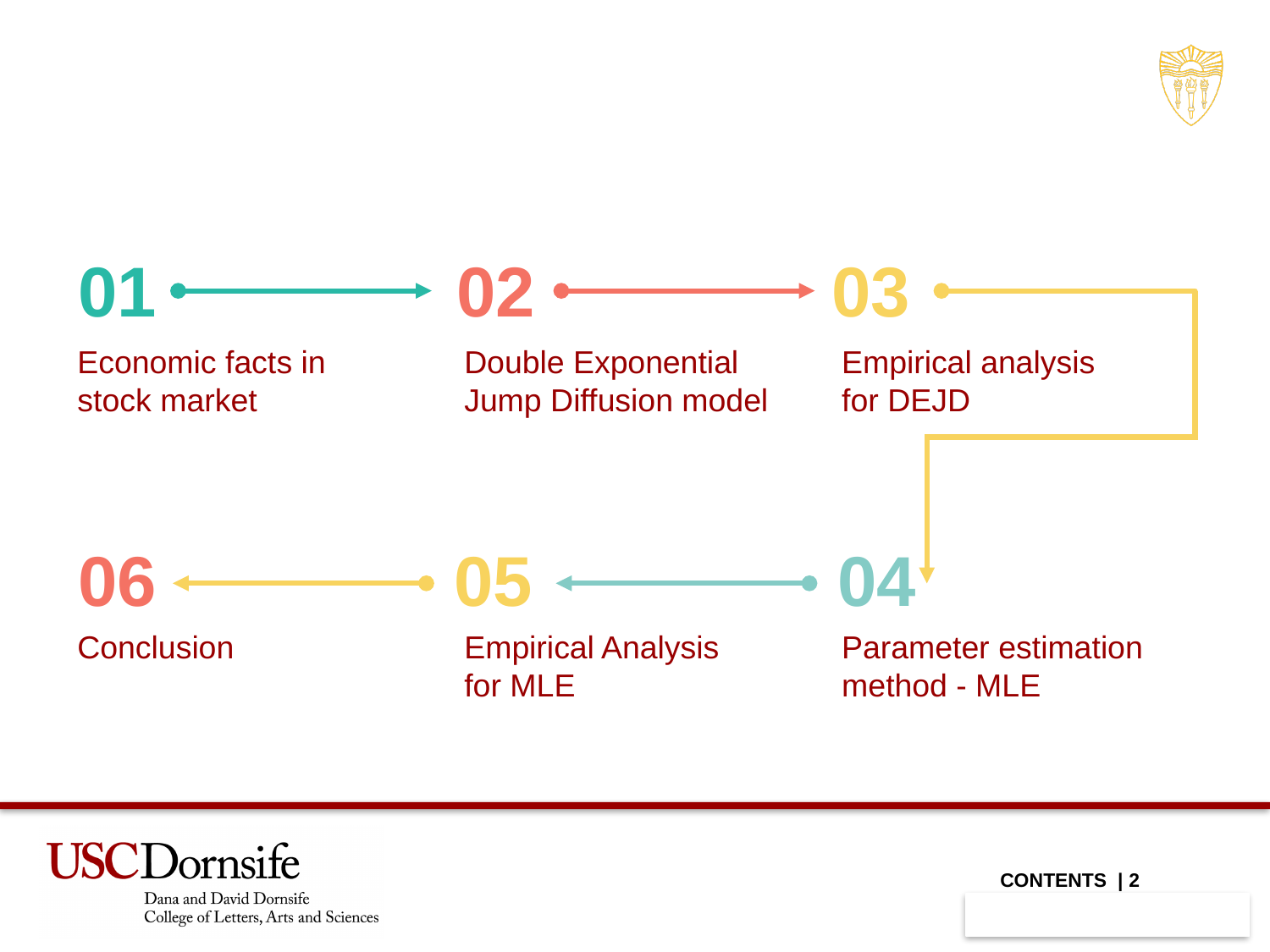

01
02
03
Economic facts in stock market
Double Exponential Jump Diffusion model
Empirical analysis for DEJD
06
05
04
Conclusion
Empirical Analysis for MLE
Parameter estimation method - MLE
CONTENTS  | 2

SECTION TITLE  |  2